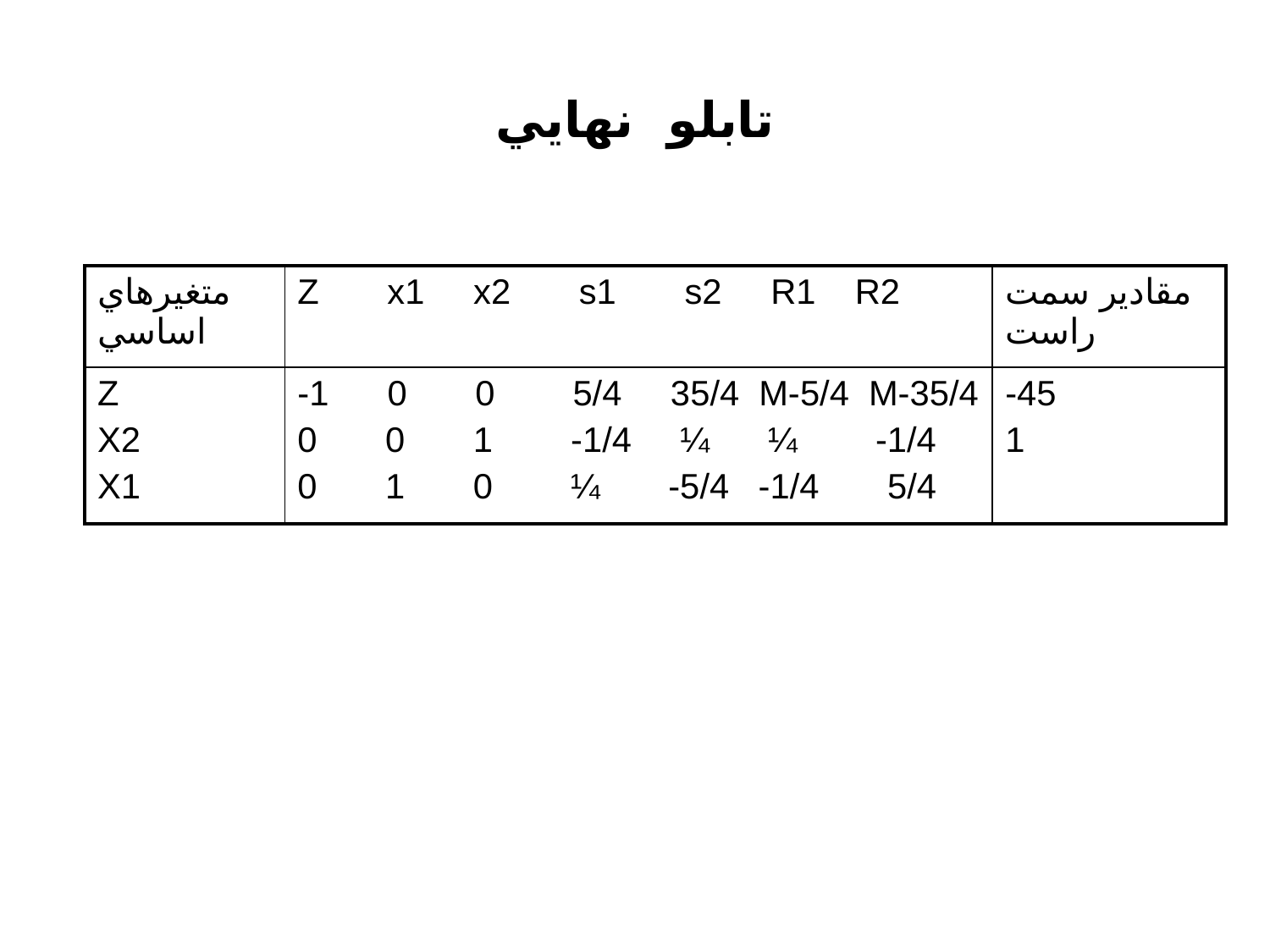

# تابلو  نهايي

| متغيرهاي اساسي | Z x1 x2 s1 s2 R1 R2 | مقادير سمت راست |
| --- | --- | --- |
| Z X2 X1 | -1 0 0 5/4 35/4 M-5/4 M-35/4 0 0 1 -1/4 ¼ ¼ -1/4 0 1 0 ¼ -5/4 -1/4 5/4 | -45 1 |